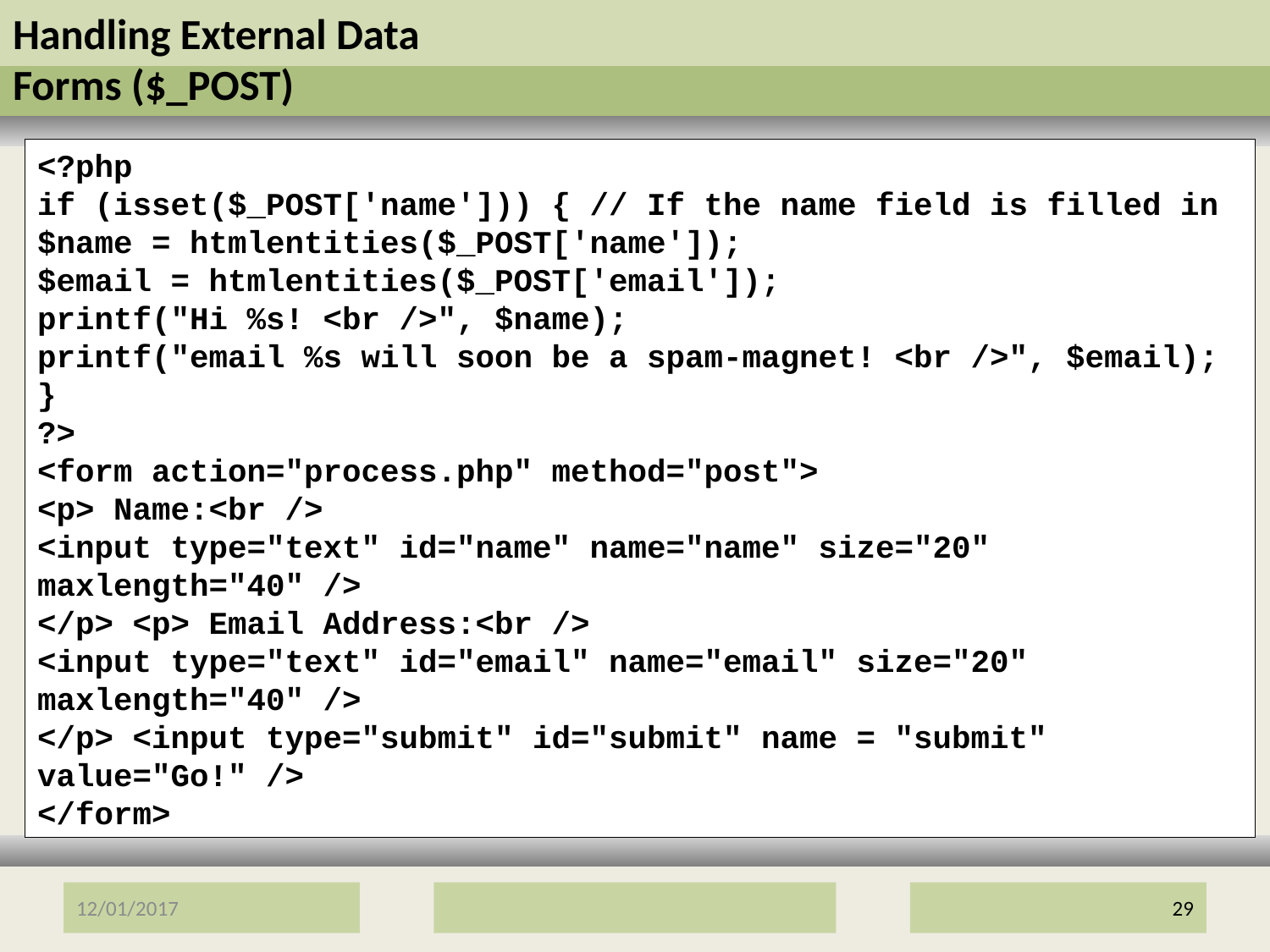

# Handling External Data Forms ($_POST)
<?php
if (isset($_POST['name'])) { // If the name field is filled in
$name = htmlentities($_POST['name']);
$email = htmlentities($_POST['email']);
printf("Hi %s! <br />", $name);
printf("email %s will soon be a spam-magnet! <br />", $email);
}
?>
<form action="process.php" method="post">
<p> Name:<br />
<input type="text" id="name" name="name" size="20" maxlength="40" />
</p> <p> Email Address:<br />
<input type="text" id="email" name="email" size="20" maxlength="40" />
</p> <input type="submit" id="submit" name = "submit" value="Go!" />
</form>

12/01/2017

29